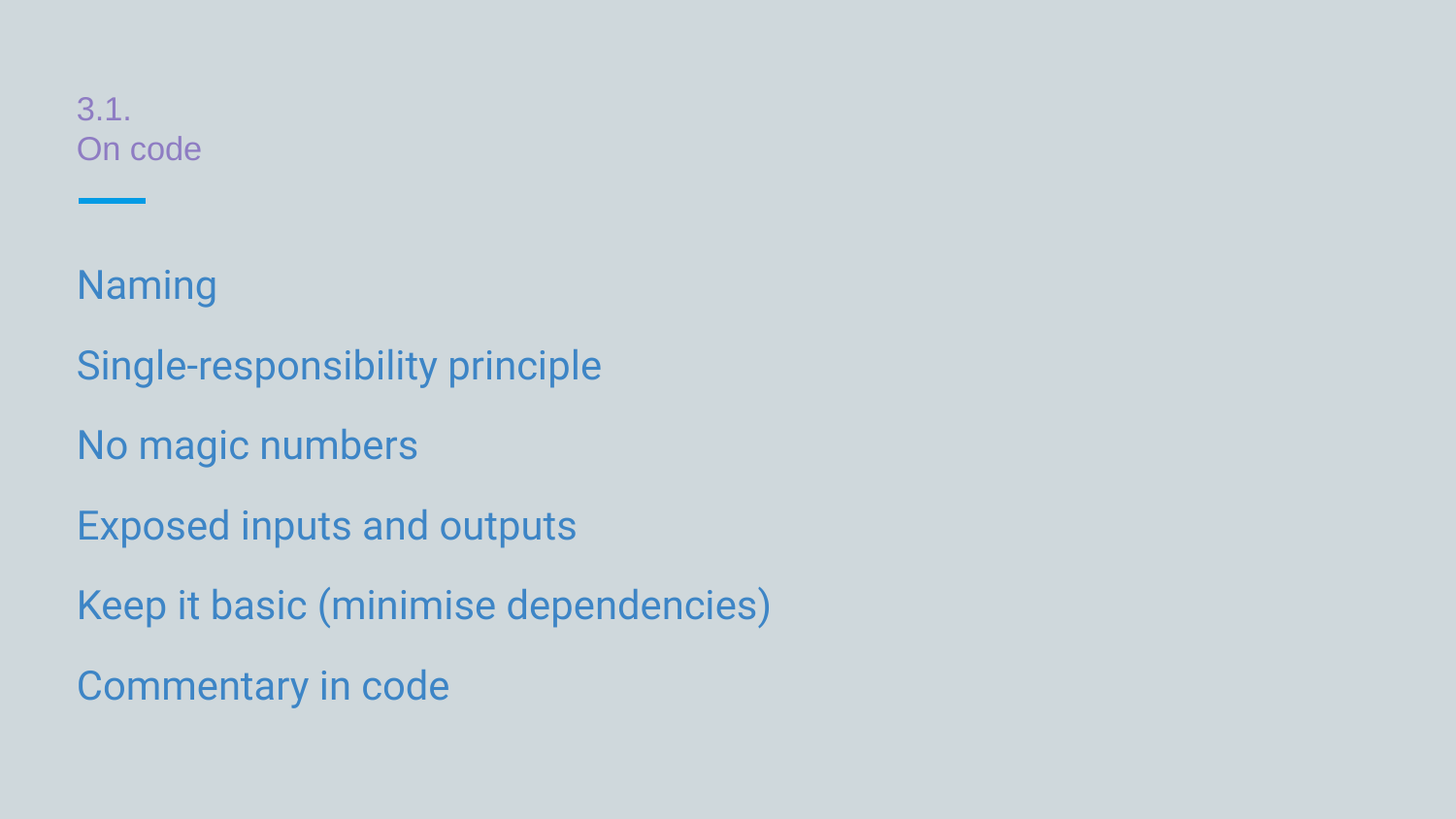

# 3.1.
On code
Naming
Single-responsibility principle
No magic numbers
Exposed inputs and outputs
Keep it basic (minimise dependencies)
Commentary in code